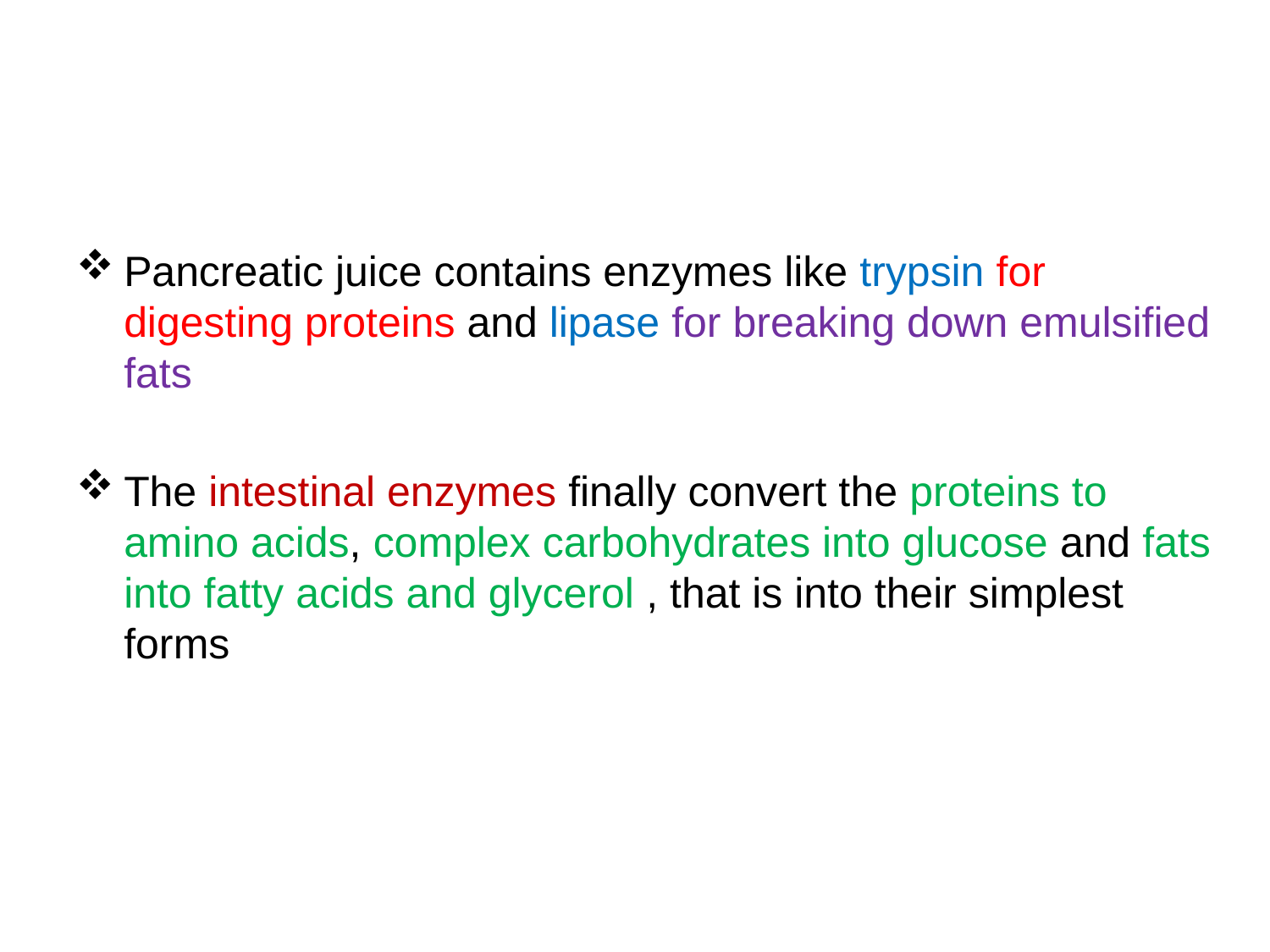

Pancreatic juice contains enzymes like trypsin for digesting proteins and lipase for breaking down emulsified fats

The intestinal enzymes finally convert the proteins to amino acids, complex carbohydrates into glucose and fats into fatty acids and glycerol , that is into their simplest forms